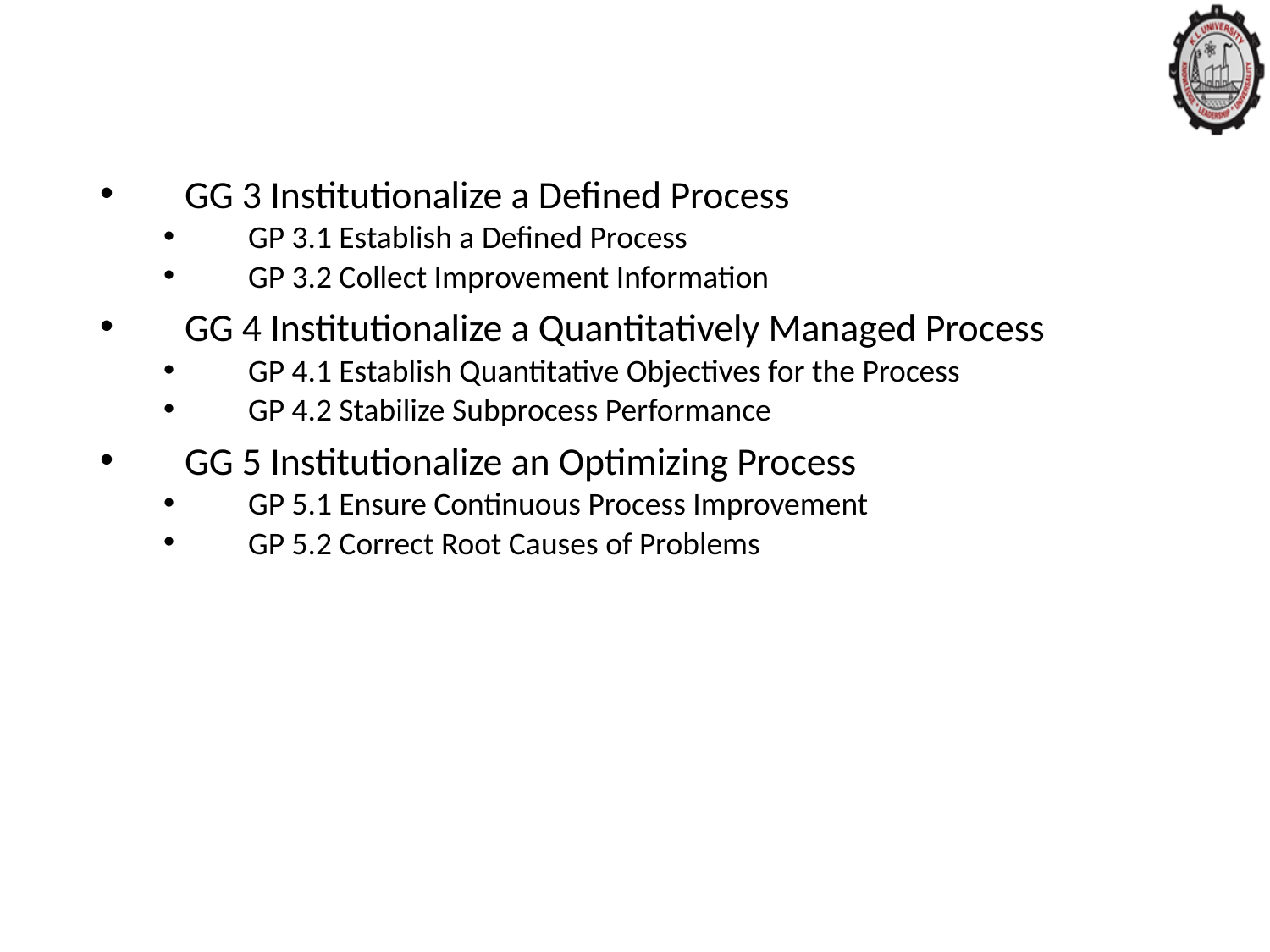

#

GG 3 Institutionalize a Defined Process
GP 3.1 Establish a Defined Process
GP 3.2 Collect Improvement Information
GG 4 Institutionalize a Quantitatively Managed Process
GP 4.1 Establish Quantitative Objectives for the Process
GP 4.2 Stabilize Subprocess Performance
GG 5 Institutionalize an Optimizing Process
GP 5.1 Ensure Continuous Process Improvement
GP 5.2 Correct Root Causes of Problems